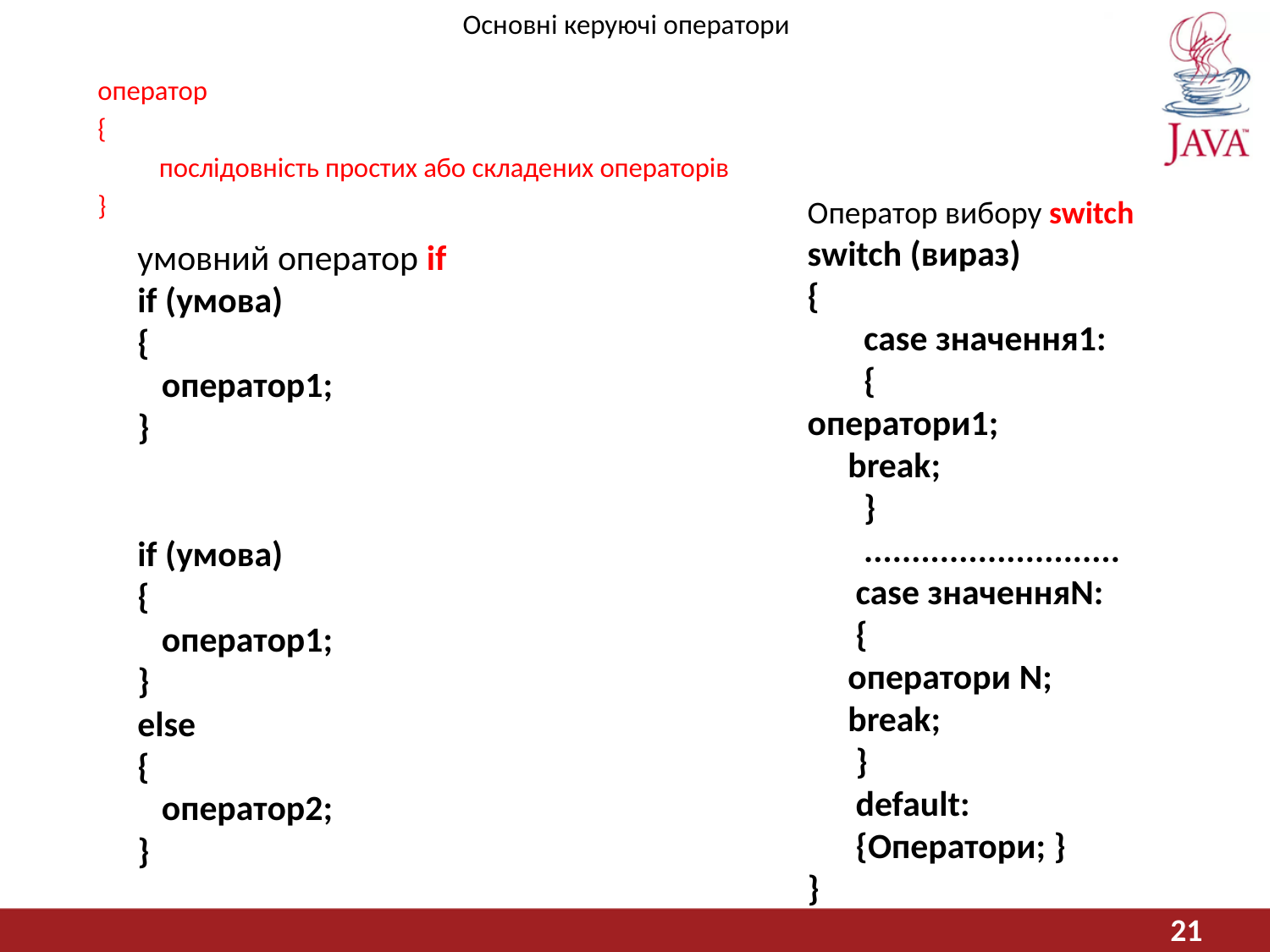

# Основні керуючі оператори
оператор
{
          послідовність простих або складених операторів
}
Оператор вибору switch
switch (вираз)
{
       case значення1:
       {
оператори1;
     break;
       }
       ...........................
      case значенняN:
      {
     оператори N;
     break;
      }
      default:
      {Оператори; }
}
умовний оператор if
if (умова)
{
   оператор1;
}

if (умова)
{
   оператор1;
}
else
{
   оператор2;
}